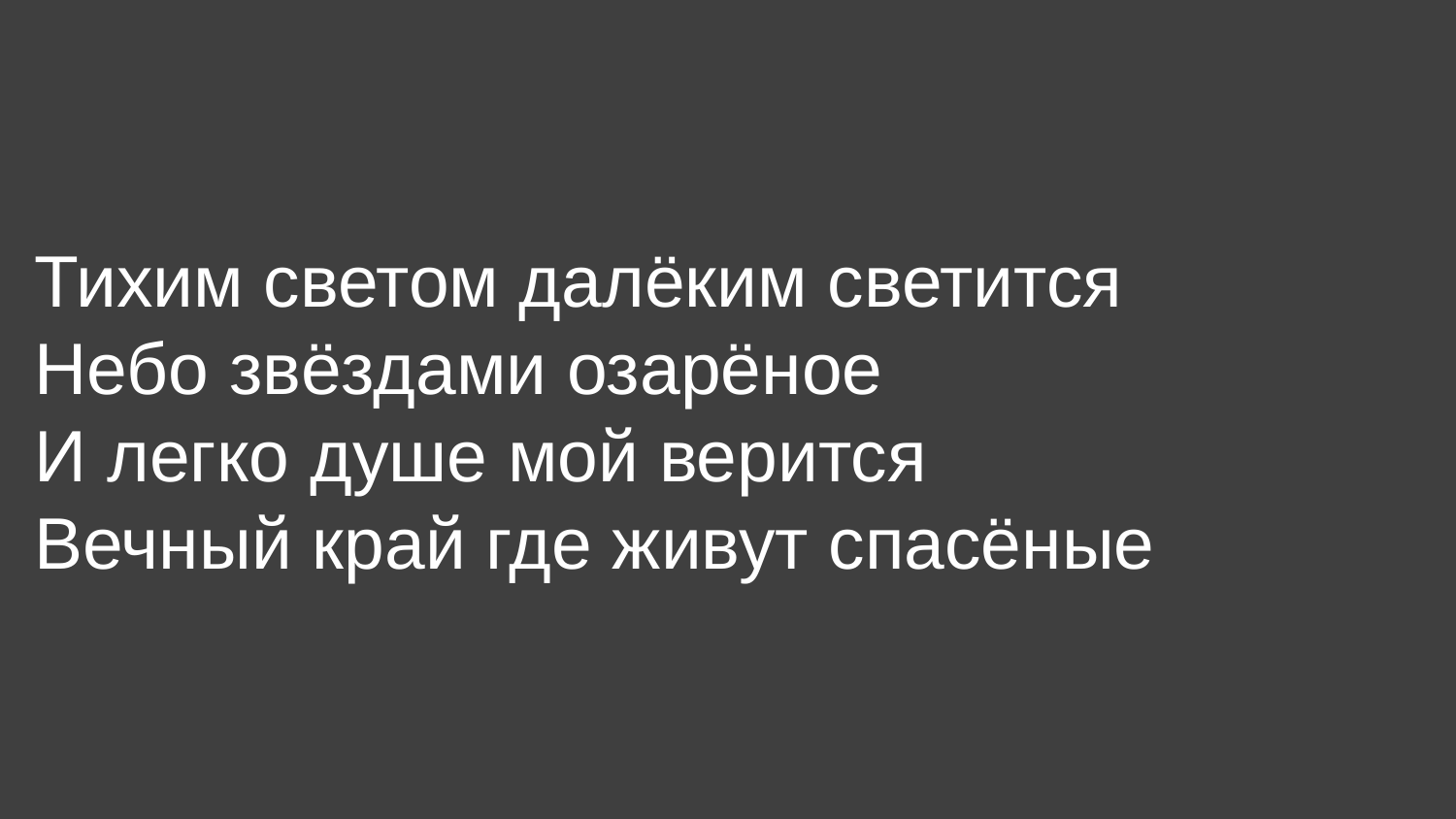

Тихим светом далёким светится
Небо звёздами озарёное
И легко душе мой верится
Вечный край где живут спасёные